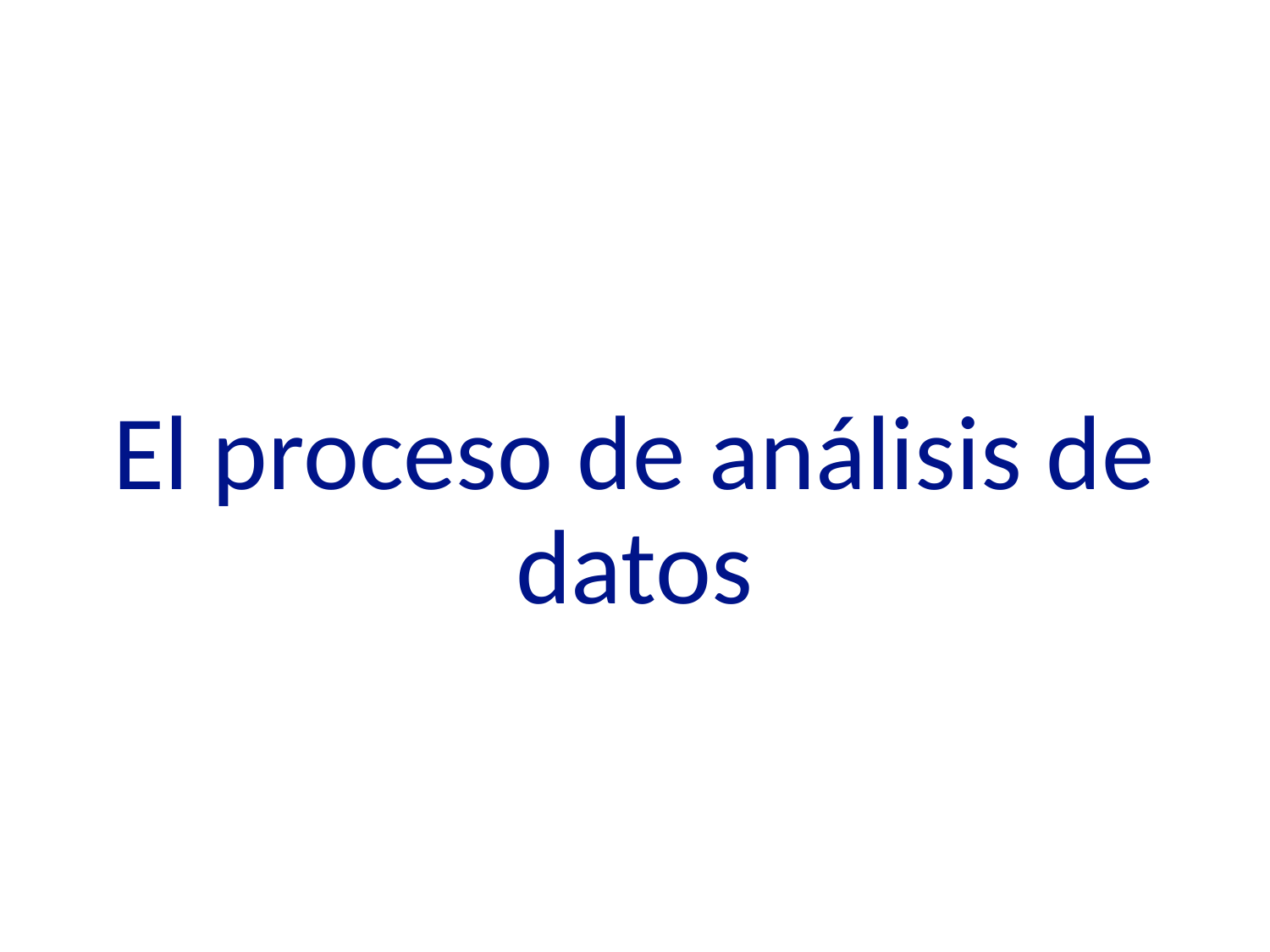

# El proceso de análisis de datos